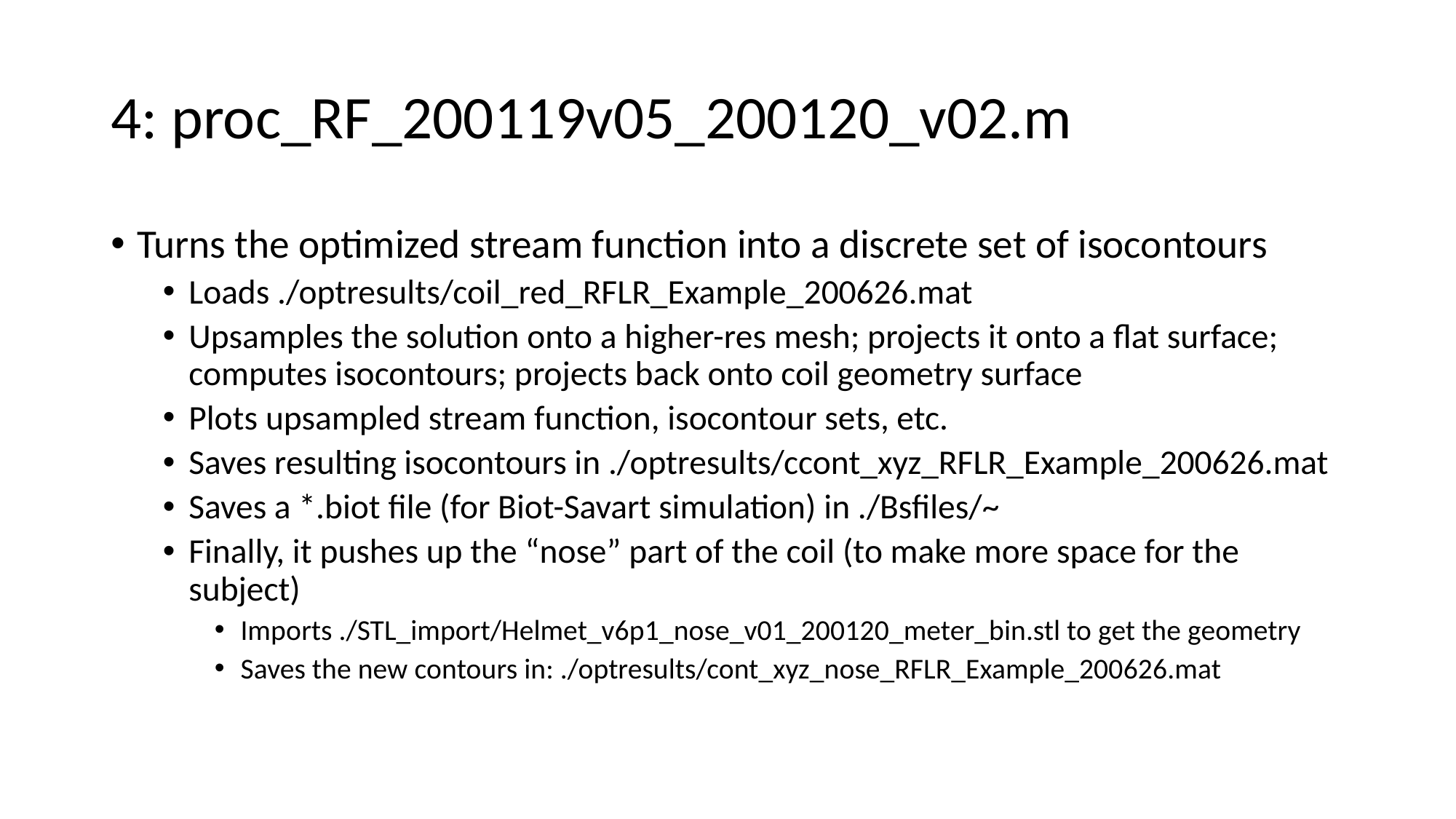

# 4: proc_RF_200119v05_200120_v02.m
Turns the optimized stream function into a discrete set of isocontours
Loads ./optresults/coil_red_RFLR_Example_200626.mat
Upsamples the solution onto a higher-res mesh; projects it onto a flat surface; computes isocontours; projects back onto coil geometry surface
Plots upsampled stream function, isocontour sets, etc.
Saves resulting isocontours in ./optresults/ccont_xyz_RFLR_Example_200626.mat
Saves a *.biot file (for Biot-Savart simulation) in ./Bsfiles/~
Finally, it pushes up the “nose” part of the coil (to make more space for the subject)
Imports ./STL_import/Helmet_v6p1_nose_v01_200120_meter_bin.stl to get the geometry
Saves the new contours in: ./optresults/cont_xyz_nose_RFLR_Example_200626.mat